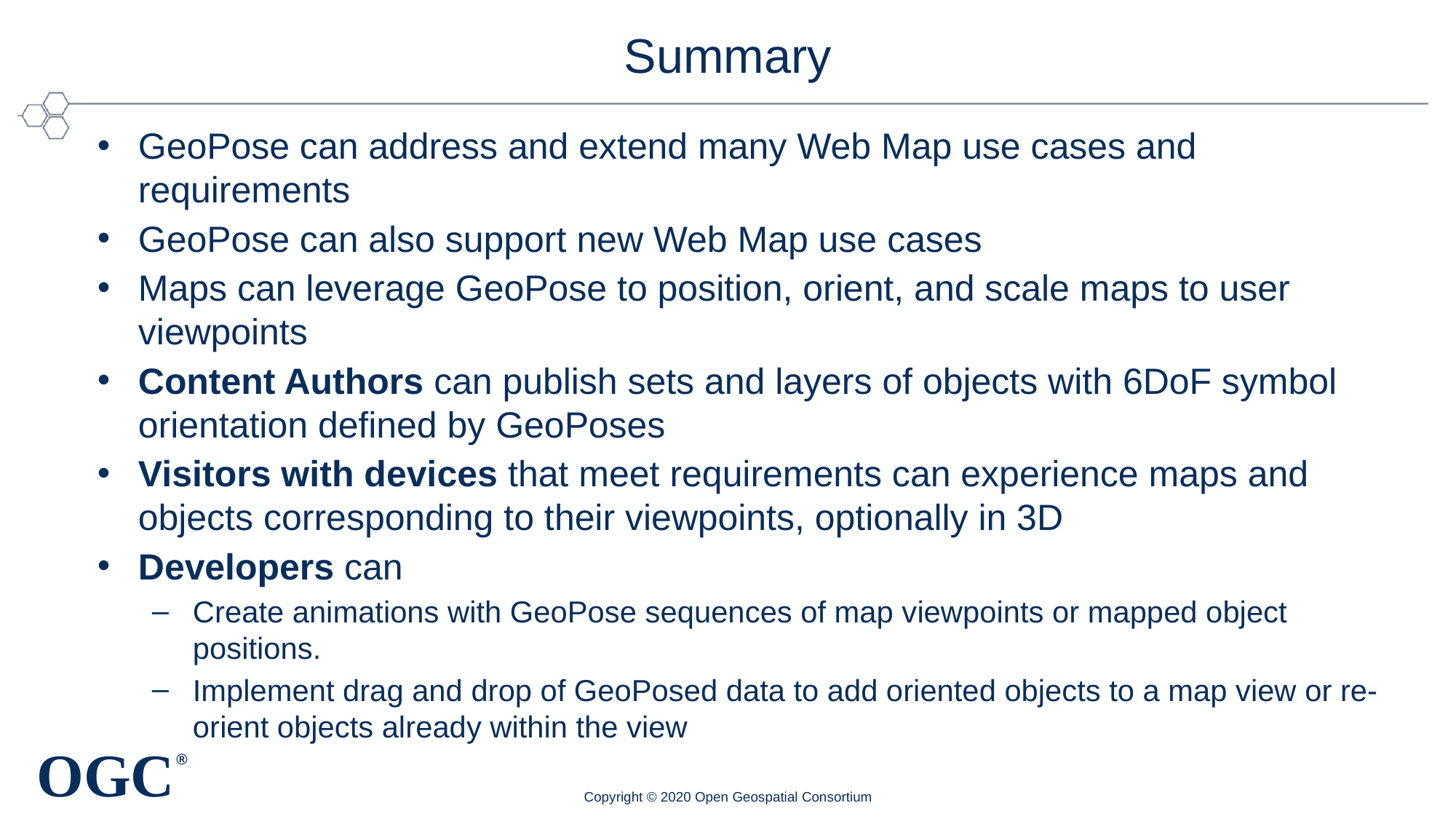

# Summary
GeoPose can address and extend many Web Map use cases and requirements
GeoPose can also support new Web Map use cases
Maps can leverage GeoPose to position, orient, and scale maps to user viewpoints
Content Authors can publish sets and layers of objects with 6DoF symbol orientation defined by GeoPoses
Visitors with devices that meet requirements can experience maps and objects corresponding to their viewpoints, optionally in 3D
Developers can
Create animations with GeoPose sequences of map viewpoints or mapped object positions.
Implement drag and drop of GeoPosed data to add oriented objects to a map view or re-orient objects already within the view

Copyright © 2020 Open Geospatial Consortium